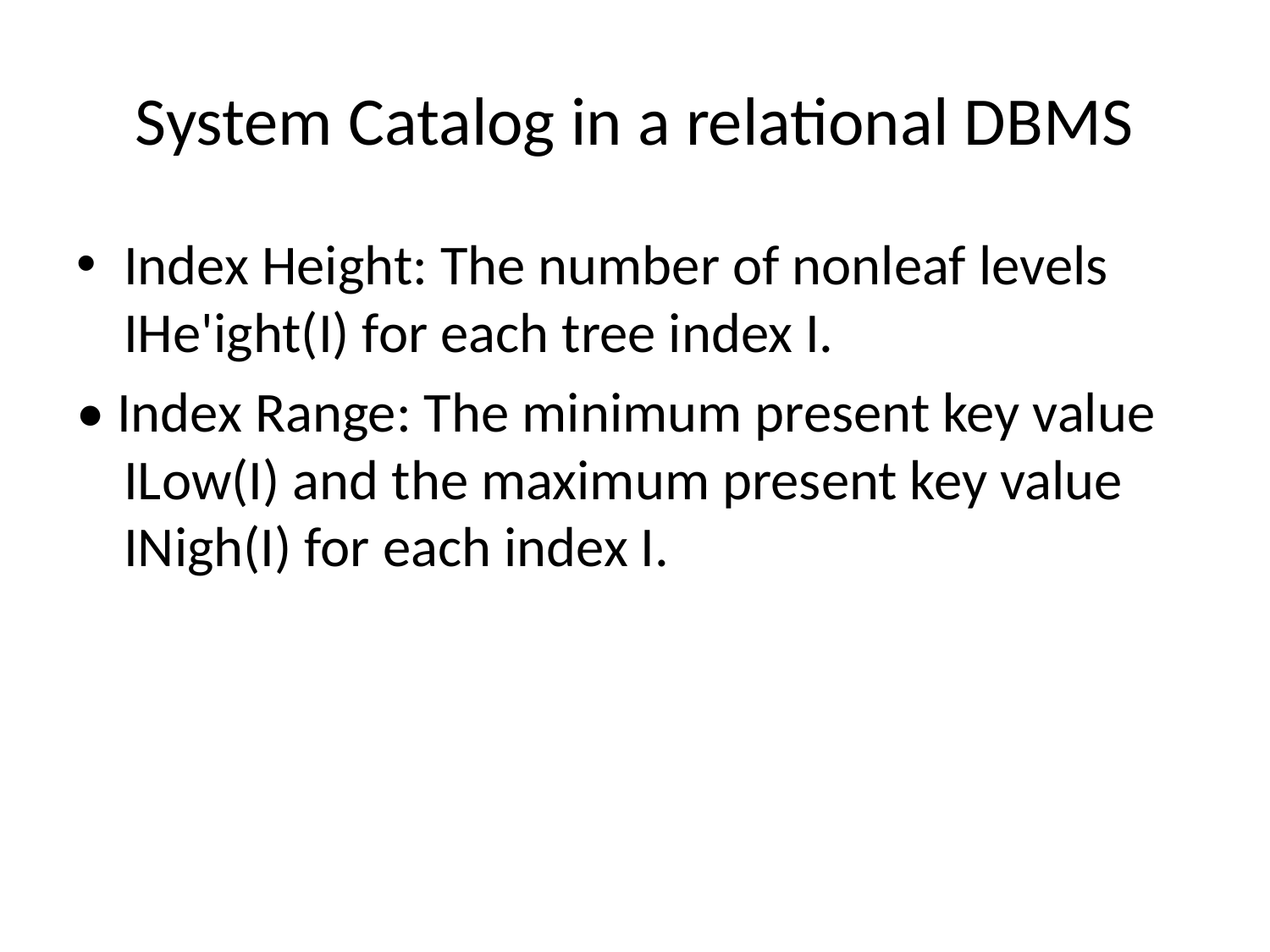

# System Catalog in a relational DBMS
Index Height: The number of nonleaf levels IHe'ight(I) for each tree index I.
• Index Range: The minimum present key value ILow(I) and the maximum present key value INigh(I) for each index I.